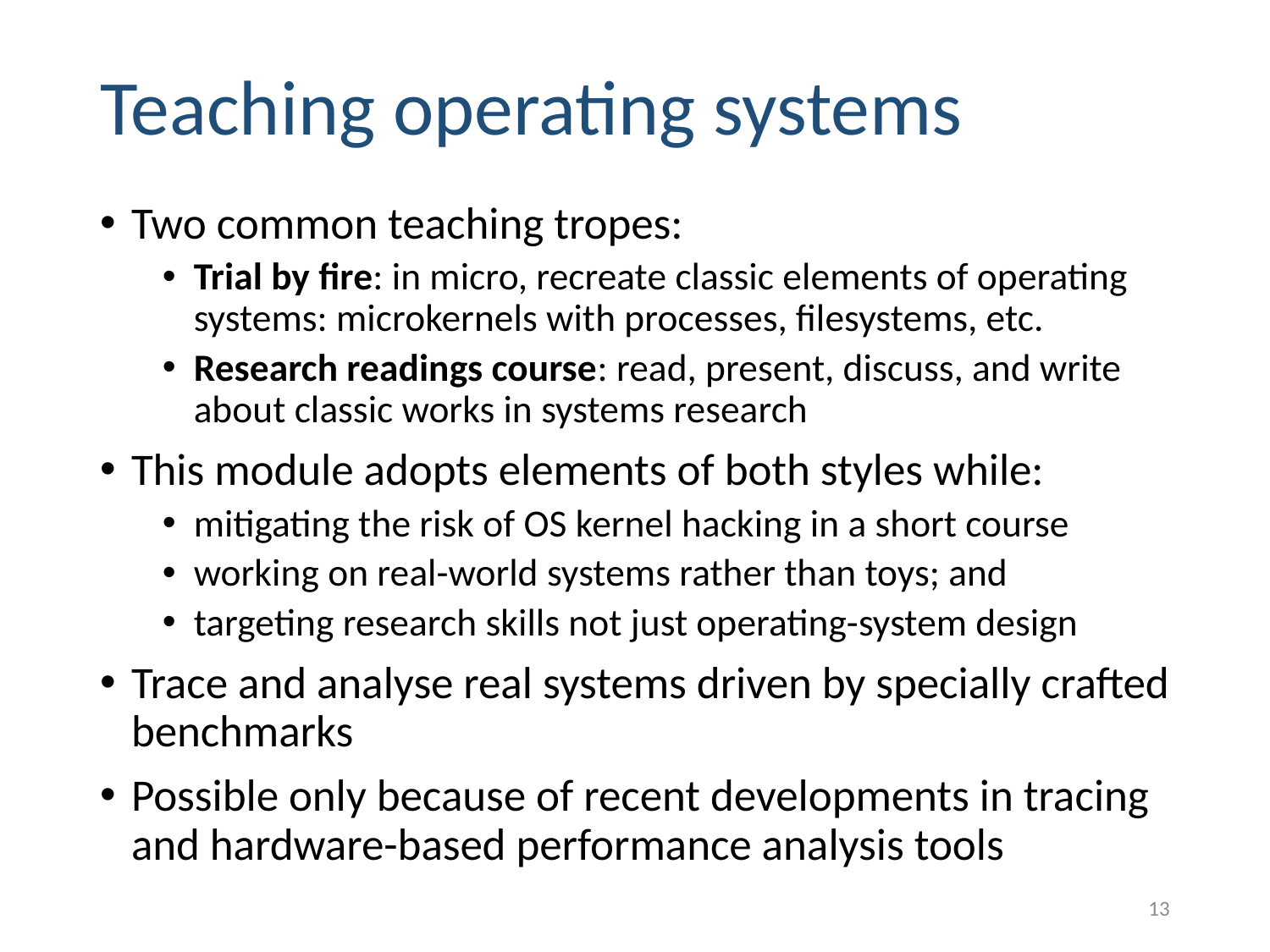

# Teaching operating systems
Two common teaching tropes:
Trial by fire: in micro, recreate classic elements of operating systems: microkernels with processes, filesystems, etc.
Research readings course: read, present, discuss, and write about classic works in systems research
This module adopts elements of both styles while:
mitigating the risk of OS kernel hacking in a short course
working on real-world systems rather than toys; and
targeting research skills not just operating-system design
Trace and analyse real systems driven by specially crafted benchmarks
Possible only because of recent developments in tracing and hardware-based performance analysis tools
13